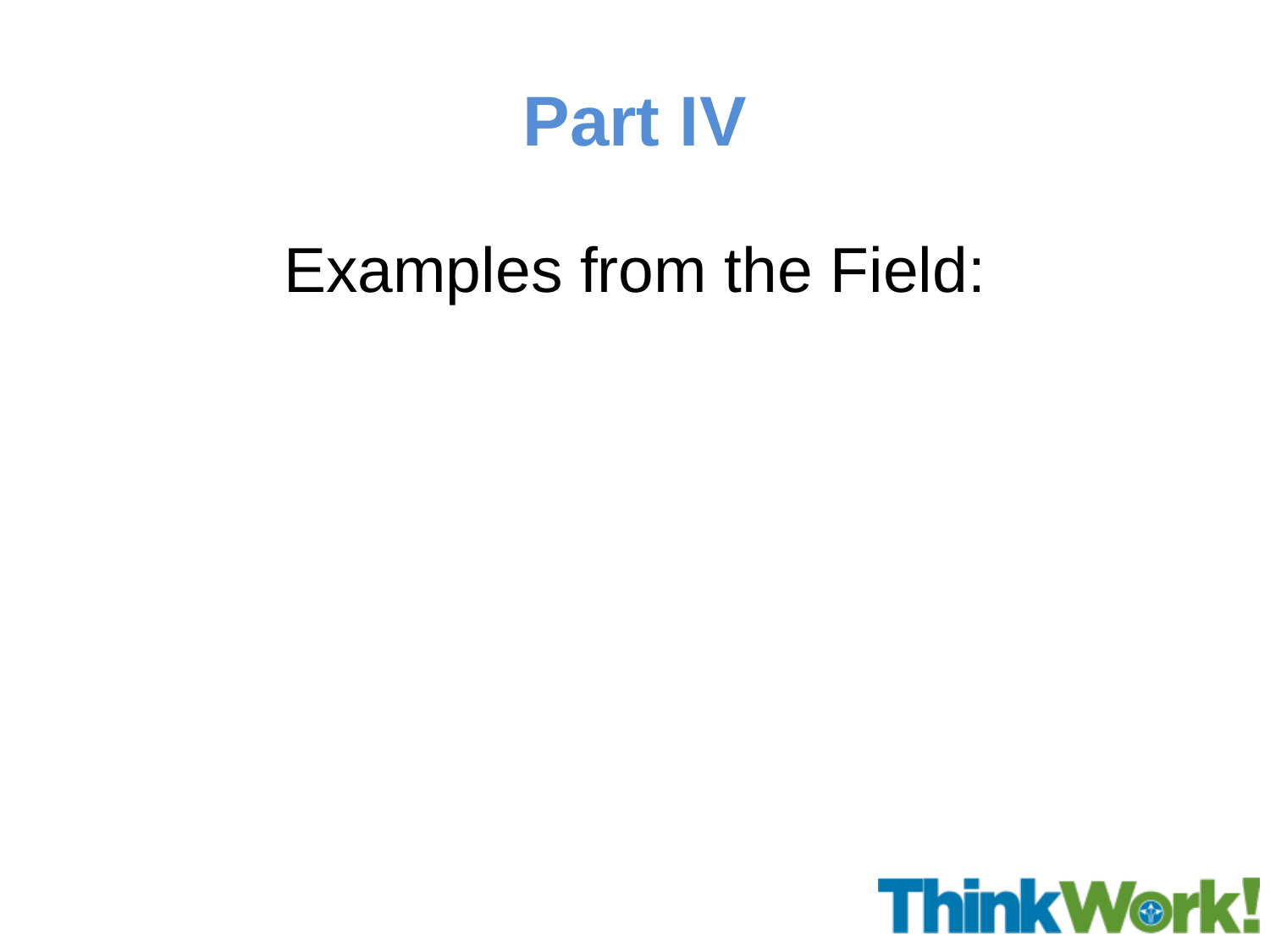

# Part IV
Examples from the Field: